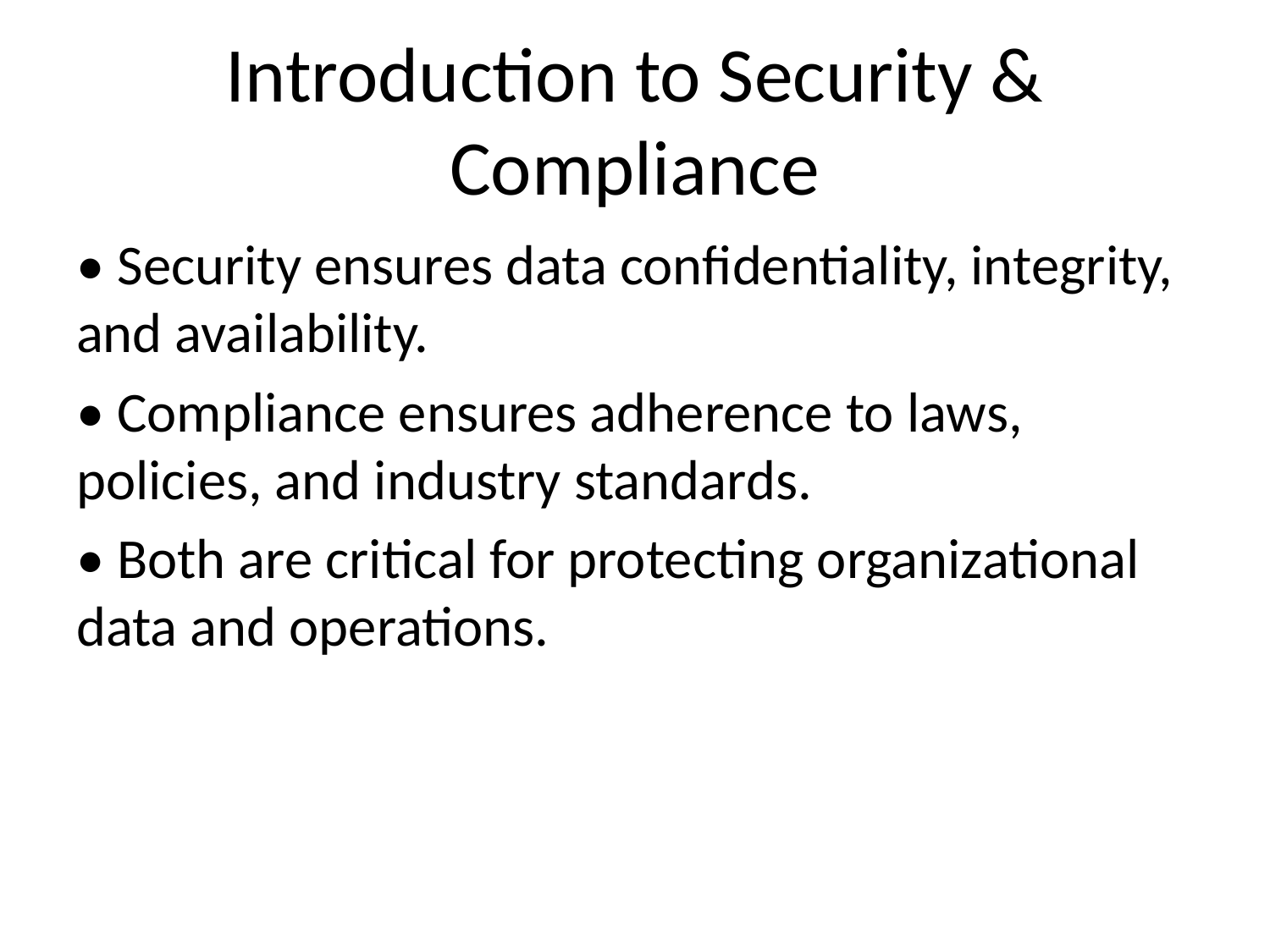

# Introduction to Security & Compliance
• Security ensures data confidentiality, integrity, and availability.
• Compliance ensures adherence to laws, policies, and industry standards.
• Both are critical for protecting organizational data and operations.